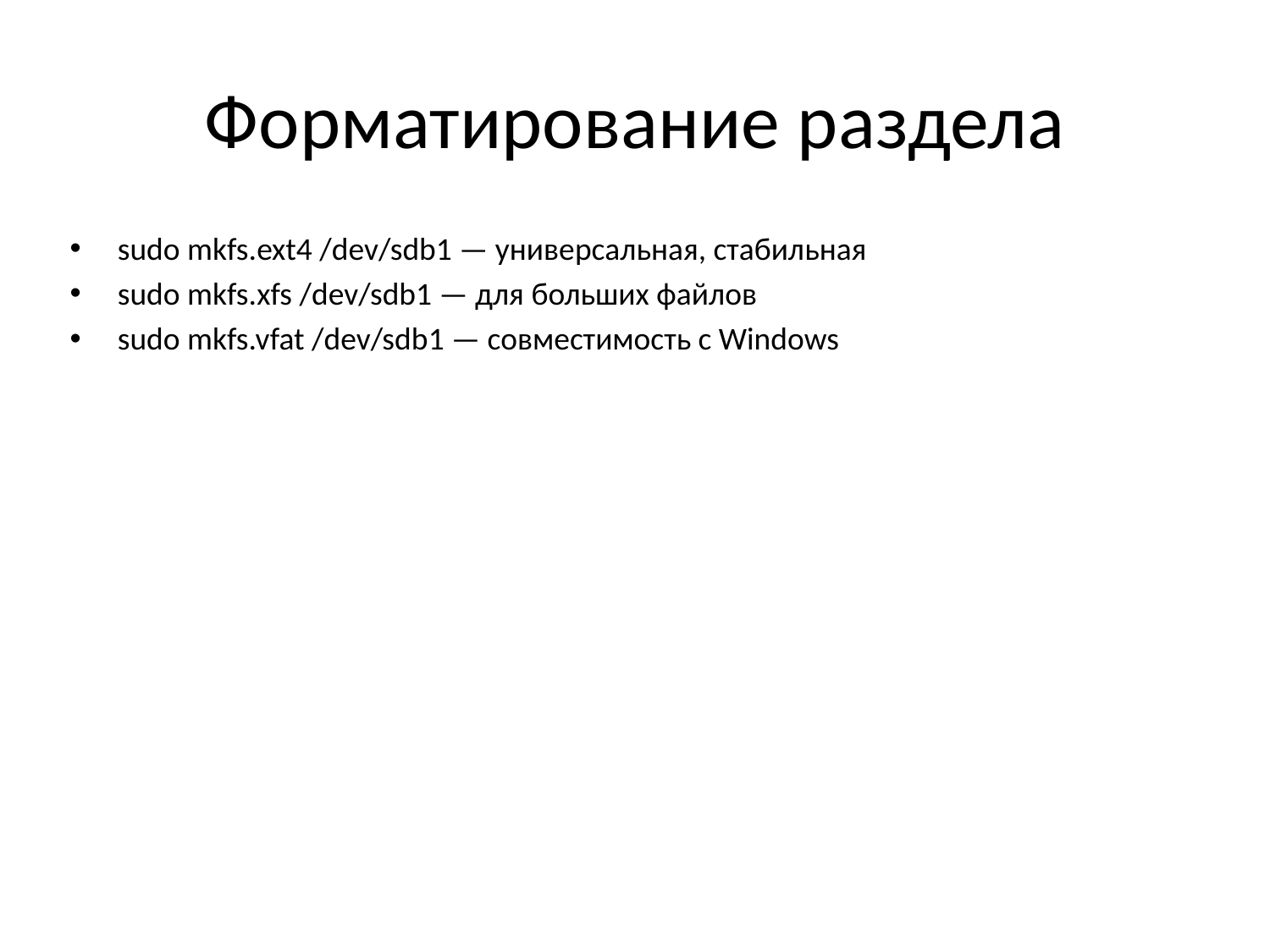

# Форматирование раздела
sudo mkfs.ext4 /dev/sdb1 — универсальная, стабильная
sudo mkfs.xfs /dev/sdb1 — для больших файлов
sudo mkfs.vfat /dev/sdb1 — совместимость с Windows